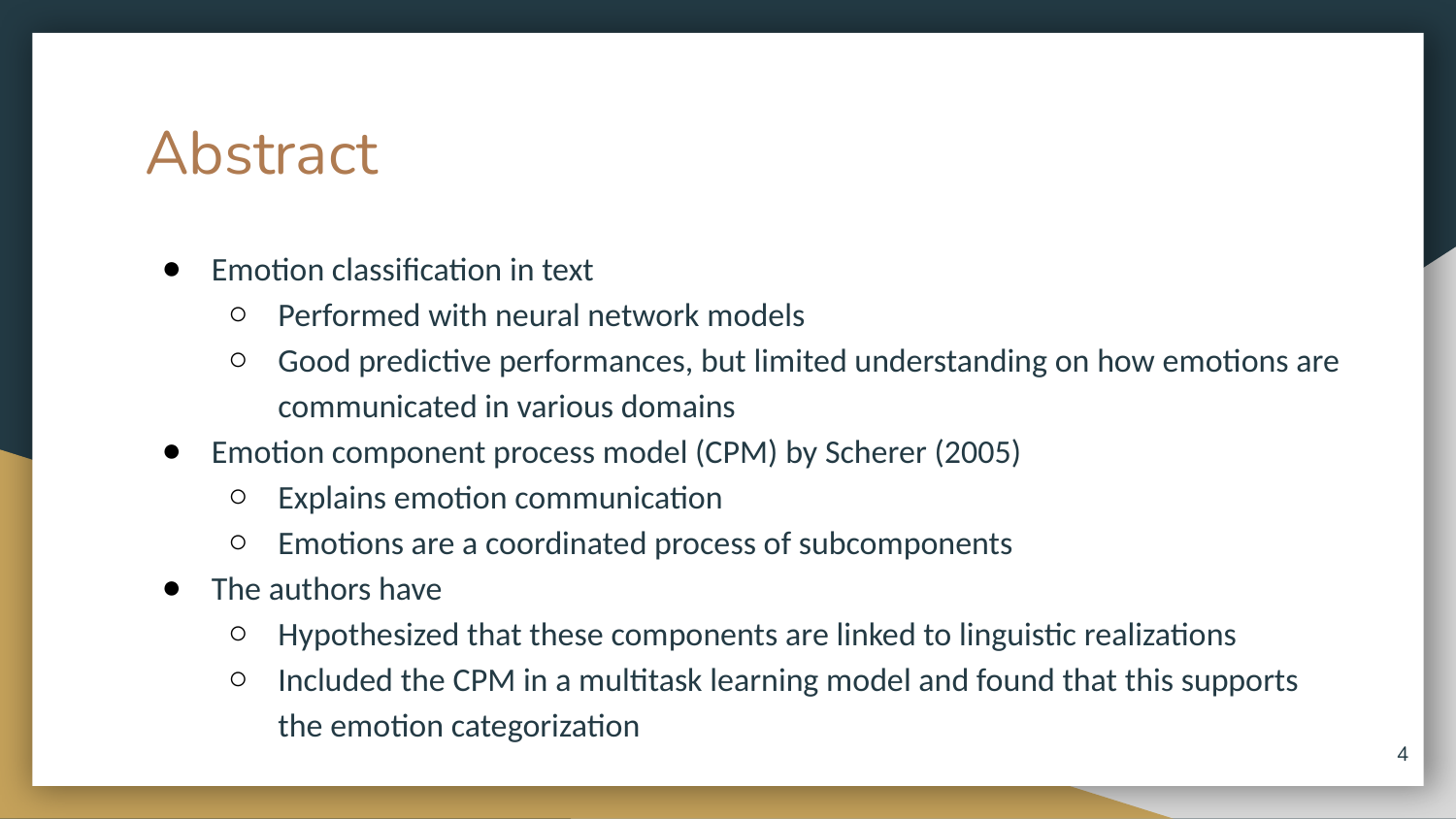

# Abstract
Emotion classification in text
Performed with neural network models
Good predictive performances, but limited understanding on how emotions are communicated in various domains
Emotion component process model (CPM) by Scherer (2005)
Explains emotion communication
Emotions are a coordinated process of subcomponents
The authors have
Hypothesized that these components are linked to linguistic realizations
Included the CPM in a multitask learning model and found that this supports the emotion categorization

4